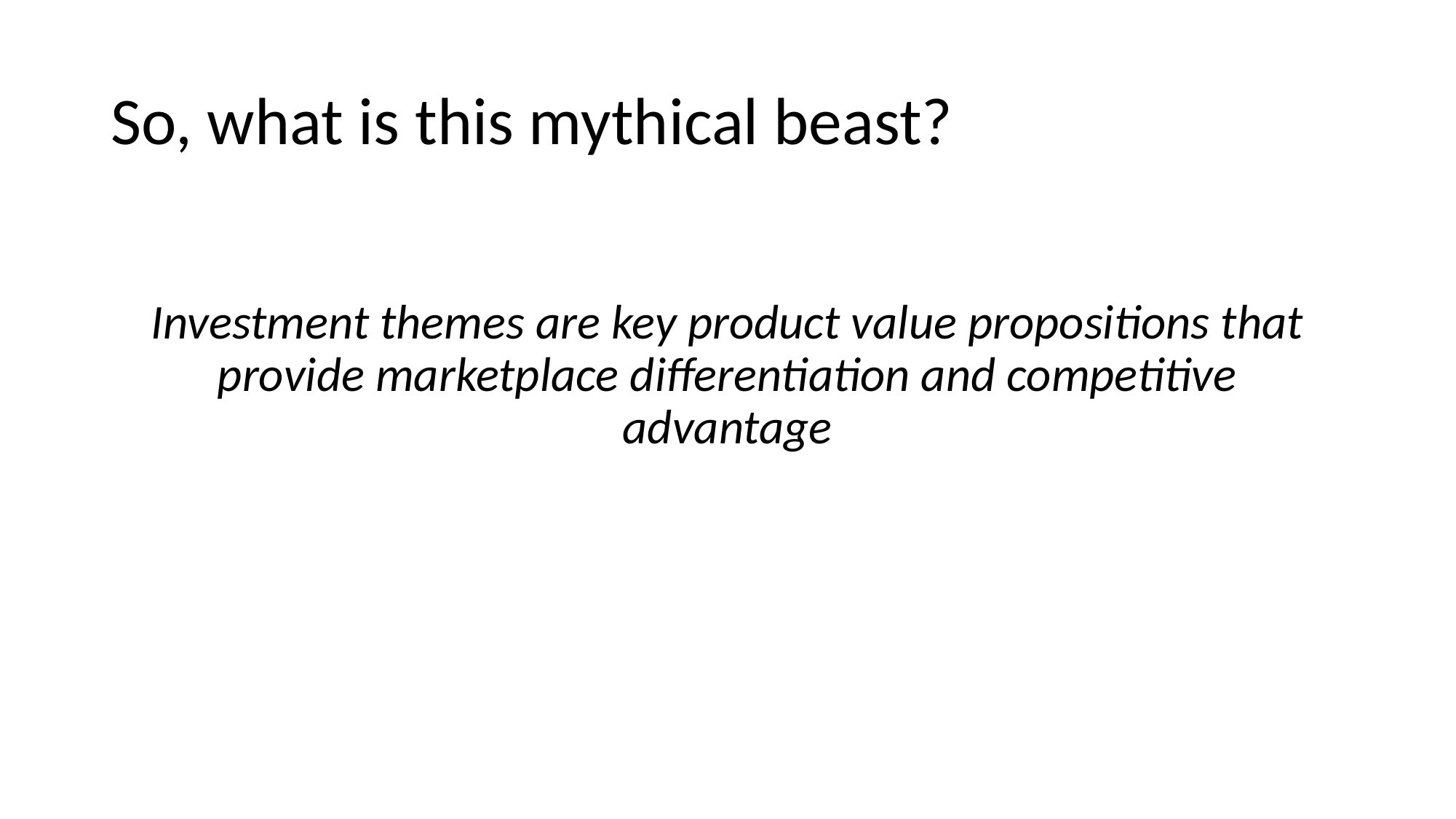

# So, what is this mythical beast?

Investment themes are key product value propositions that provide marketplace differentiation and competitive advantage